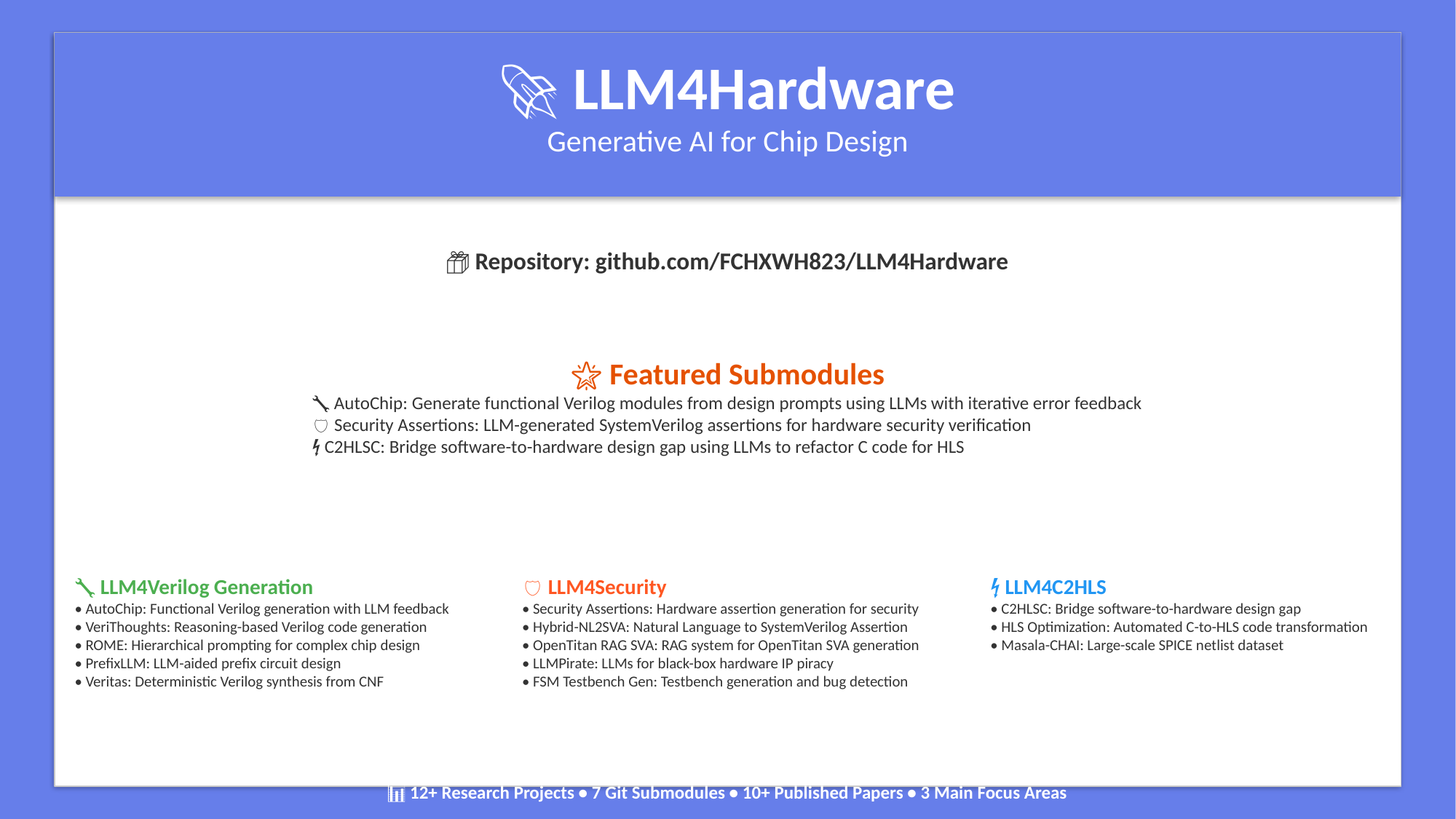

🚀 LLM4Hardware
Generative AI for Chip Design
📦 Repository: github.com/FCHXWH823/LLM4Hardware
🌟 Featured Submodules
🔧 AutoChip: Generate functional Verilog modules from design prompts using LLMs with iterative error feedback
🛡️ Security Assertions: LLM-generated SystemVerilog assertions for hardware security verification
⚡ C2HLSC: Bridge software-to-hardware design gap using LLMs to refactor C code for HLS
🔧 LLM4Verilog Generation
• AutoChip: Functional Verilog generation with LLM feedback
• VeriThoughts: Reasoning-based Verilog code generation
• ROME: Hierarchical prompting for complex chip design
• PrefixLLM: LLM-aided prefix circuit design
• Veritas: Deterministic Verilog synthesis from CNF
🛡️ LLM4Security
• Security Assertions: Hardware assertion generation for security
• Hybrid-NL2SVA: Natural Language to SystemVerilog Assertion
• OpenTitan RAG SVA: RAG system for OpenTitan SVA generation
• LLMPirate: LLMs for black-box hardware IP piracy
• FSM Testbench Gen: Testbench generation and bug detection
⚡ LLM4C2HLS
• C2HLSC: Bridge software-to-hardware design gap
• HLS Optimization: Automated C-to-HLS code transformation
• Masala-CHAI: Large-scale SPICE netlist dataset
📊 12+ Research Projects • 7 Git Submodules • 10+ Published Papers • 3 Main Focus Areas